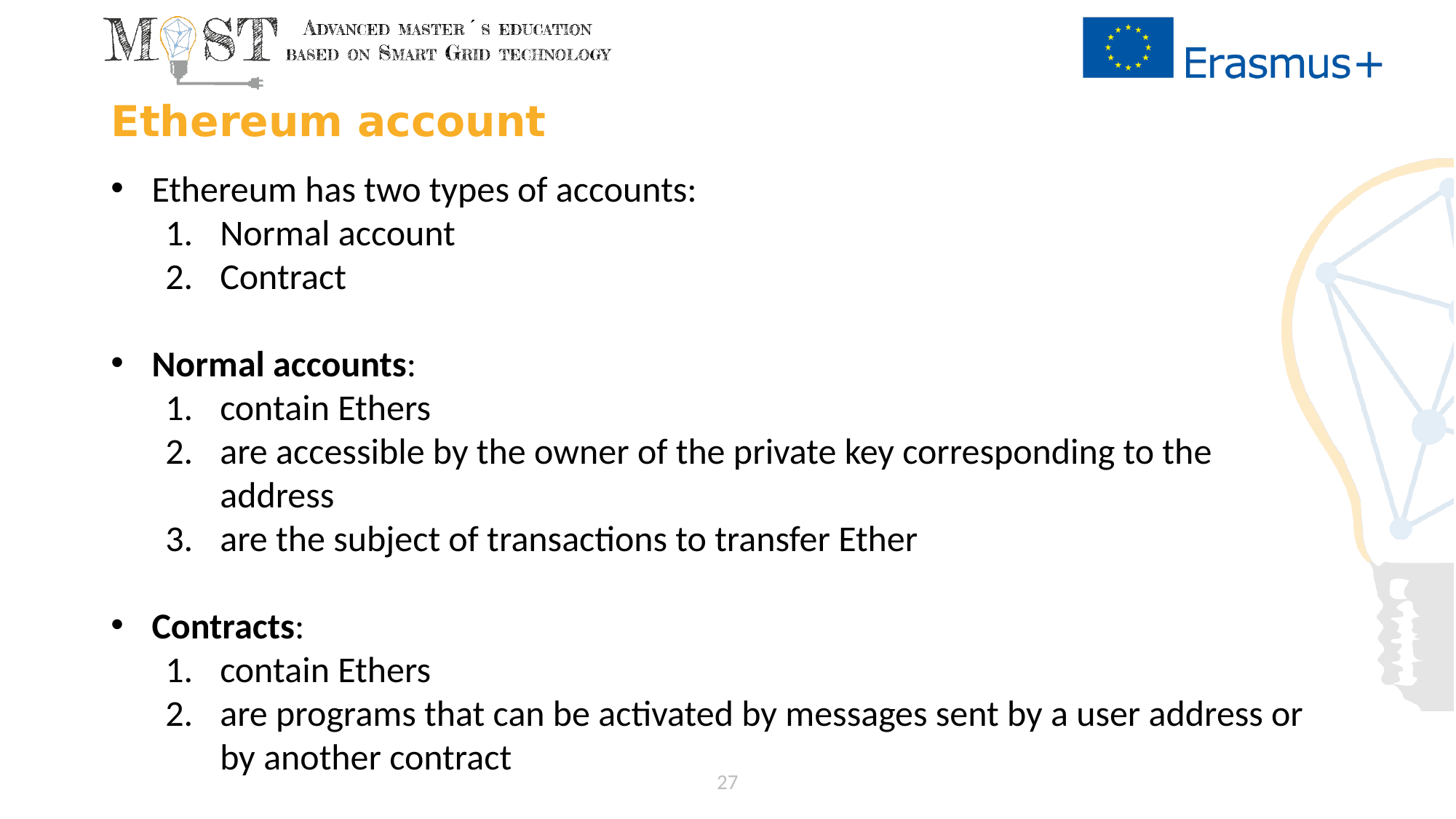

# Ethereum account
Ethereum has two types of accounts:
Normal account
Contract

Normal accounts:
contain Ethers
are accessible by the owner of the private key corresponding to the address
are the subject of transactions to transfer Ether

Contracts:
contain Ethers
are programs that can be activated by messages sent by a user address or by another contract
27